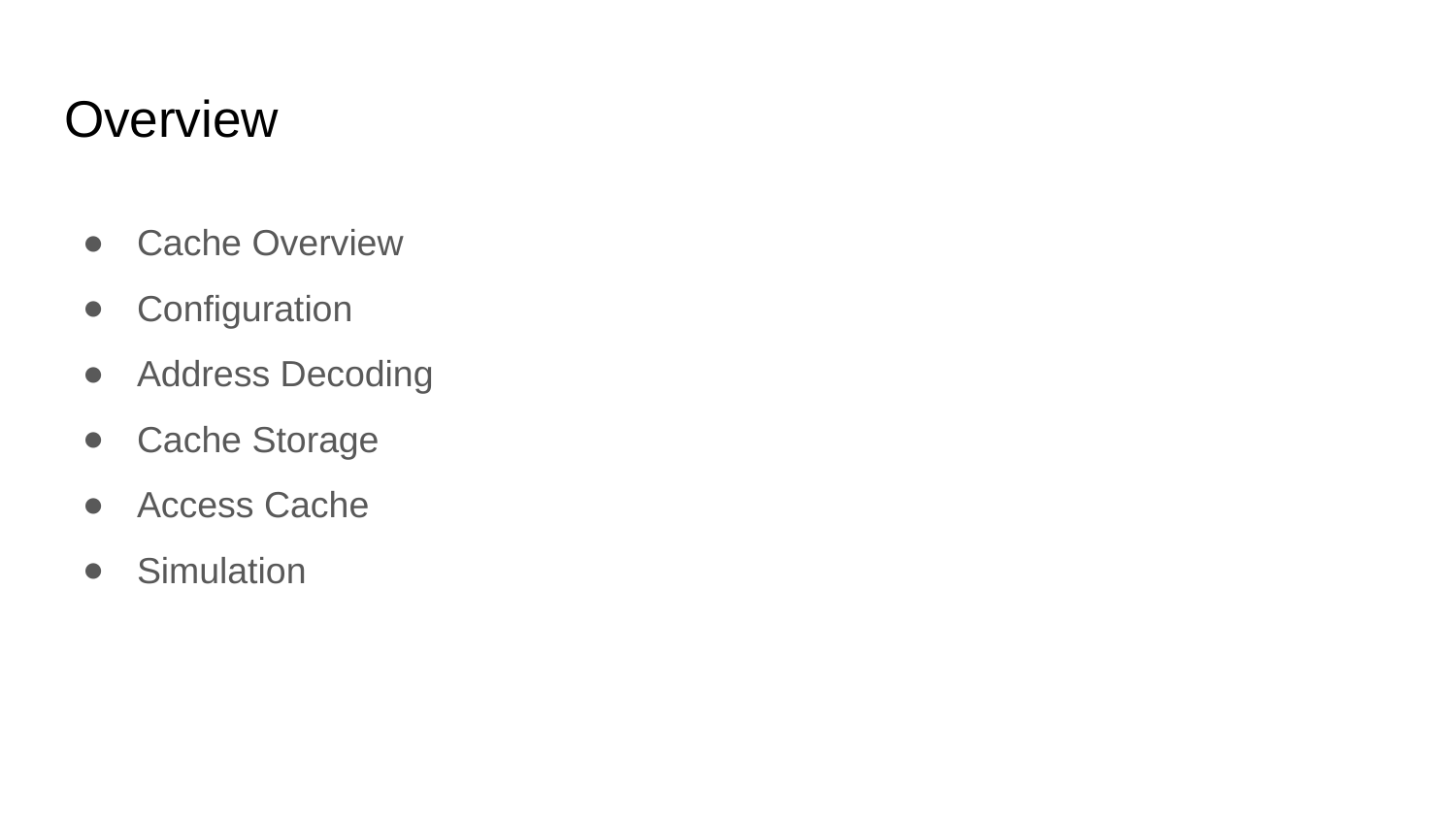

# Overview
Cache Overview
Configuration
Address Decoding
Cache Storage
Access Cache
Simulation